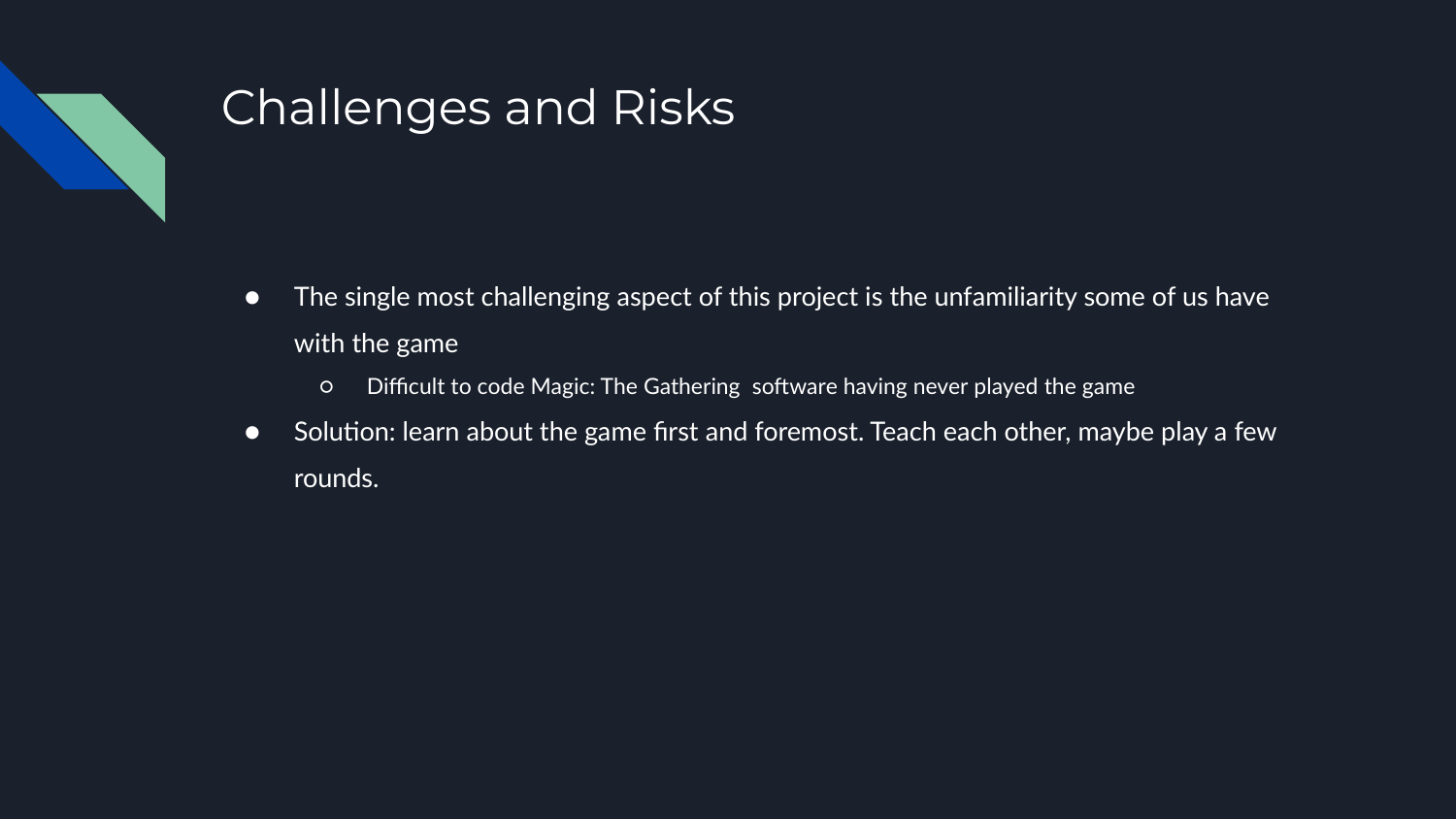

# Challenges and Risks
The single most challenging aspect of this project is the unfamiliarity some of us have with the game
Difficult to code Magic: The Gathering  software having never played the game
Solution: learn about the game first and foremost. Teach each other, maybe play a few rounds.